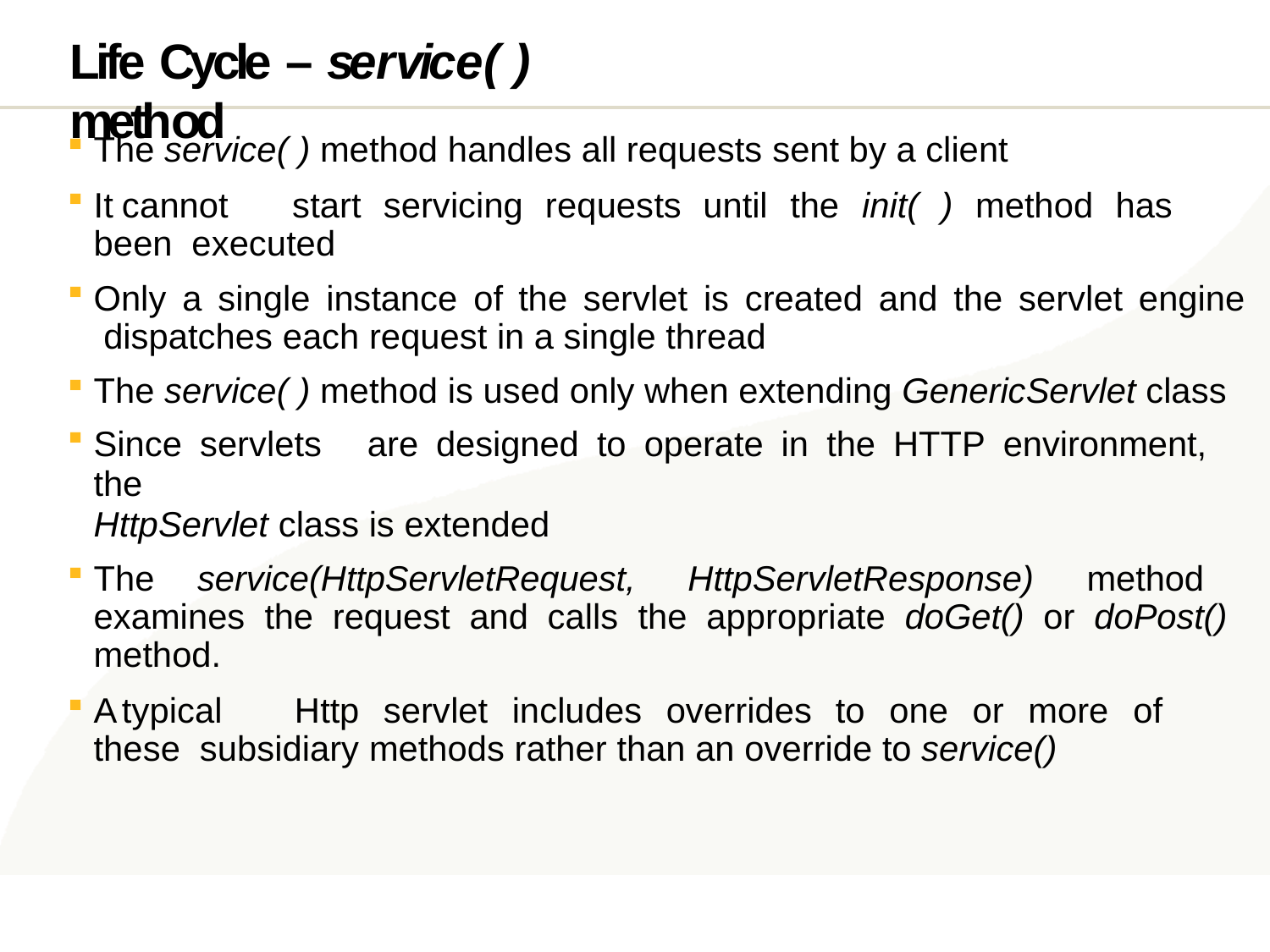

# Life Cycle – service( ) method
The service( ) method handles all requests sent by a client
It	cannot	start	servicing	requests	until	the	init(	)	method	has	been  executed
Only a single instance of the servlet is created and the servlet engine  dispatches each request in a single thread
The service( ) method is used only when extending GenericServlet class
Since servlets	are	designed	to	operate	in	the	HTTP	environment, the
HttpServlet class is extended
The service(HttpServletRequest, HttpServletResponse) method  examines the request and calls the appropriate doGet() or doPost()  method.
A	typical	Http	servlet	includes	overrides	to	one	or	more	of	these  subsidiary methods rather than an override to service()